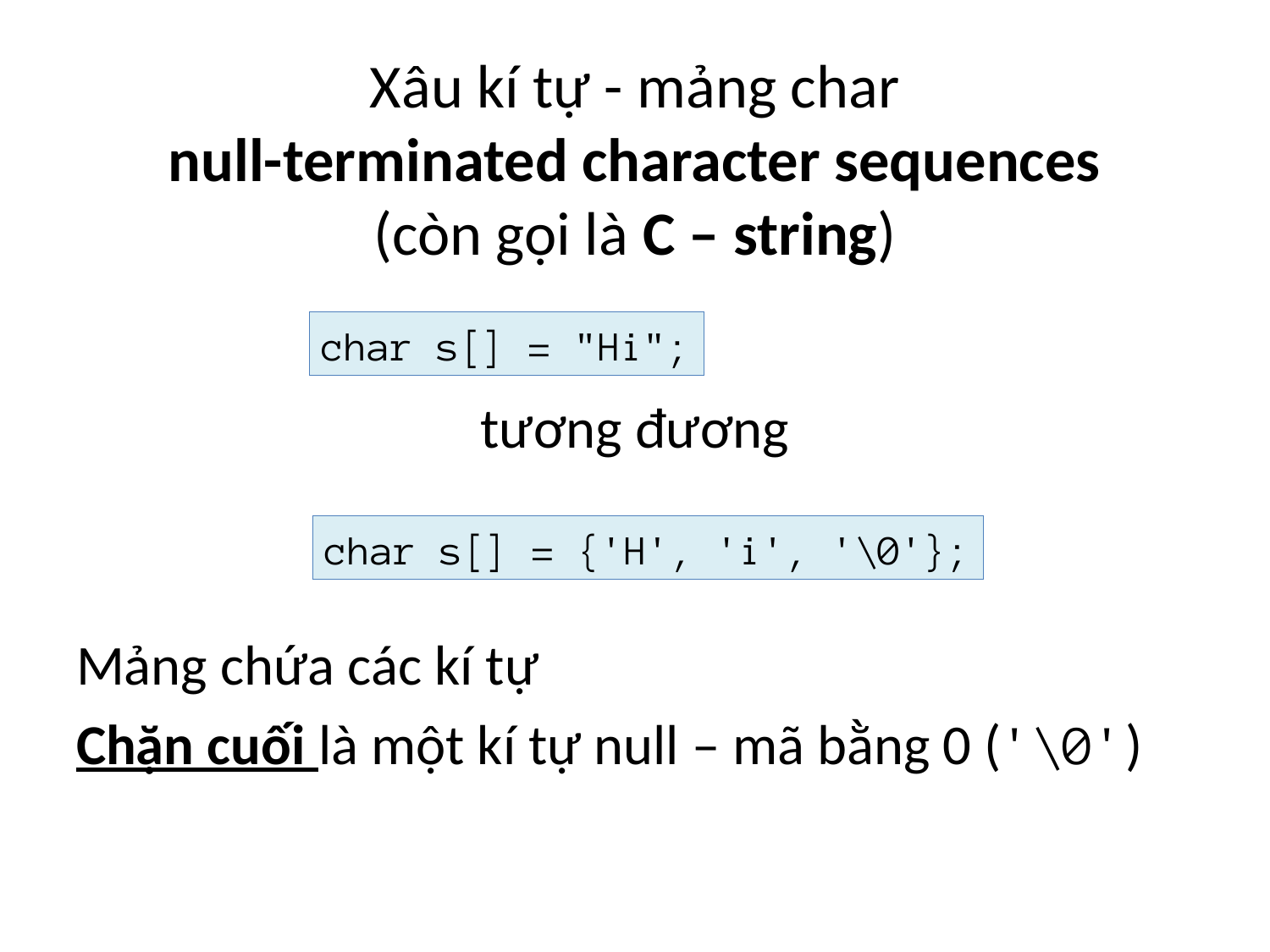

# Xâu kí tự - mảng char null-terminated character sequences (còn gọi là C – string)

tương đương

Mảng chứa các kí tự
Chặn cuối là một kí tự null – mã bằng 0 ('\0')

char s[] = "Hi";
char s[] = {'H', 'i', '\0'};